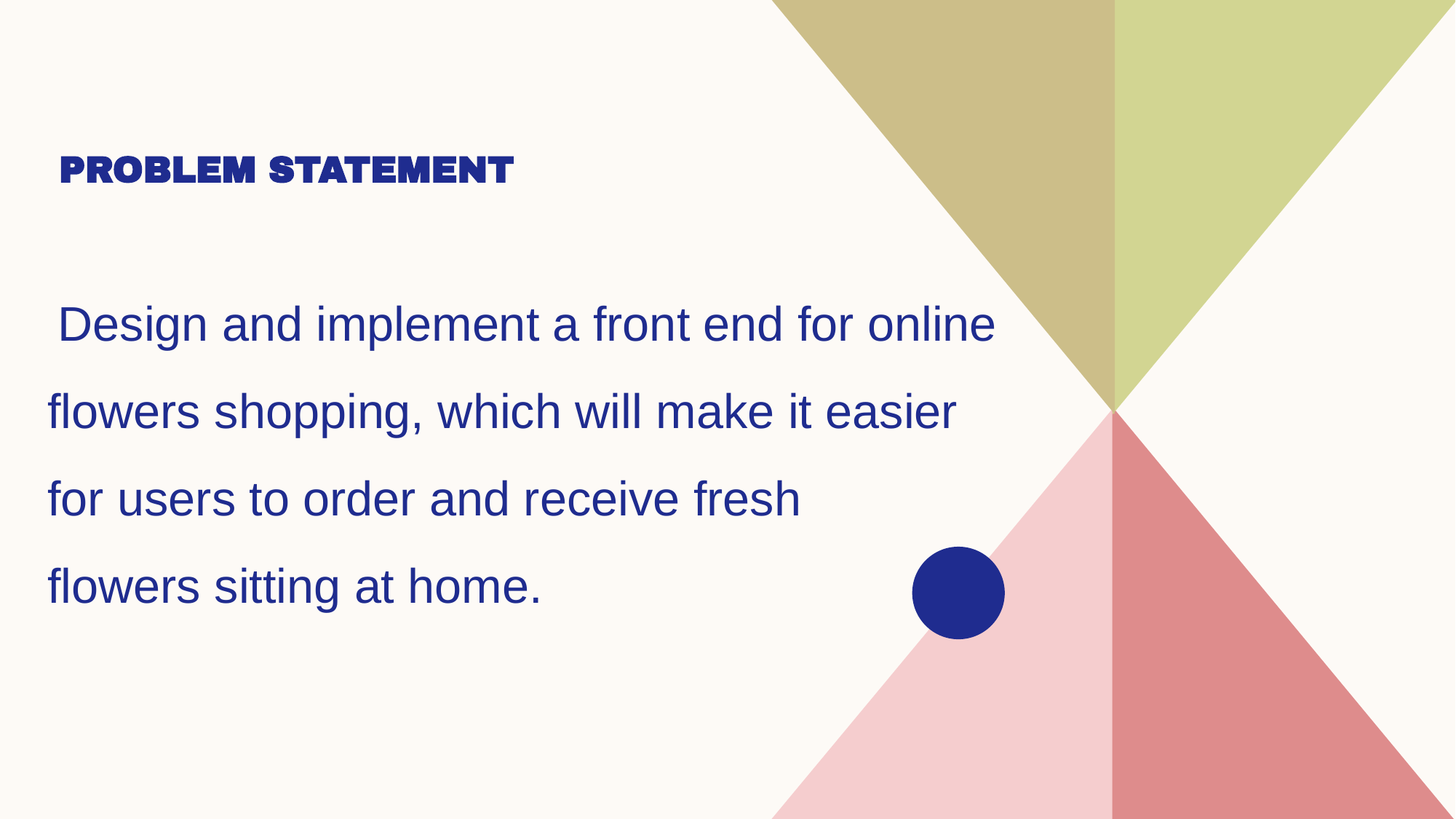

# Problem Statement
 Design and implement a front end for online
flowers shopping, which will make it easier
for users to order and receive fresh
flowers sitting at home.